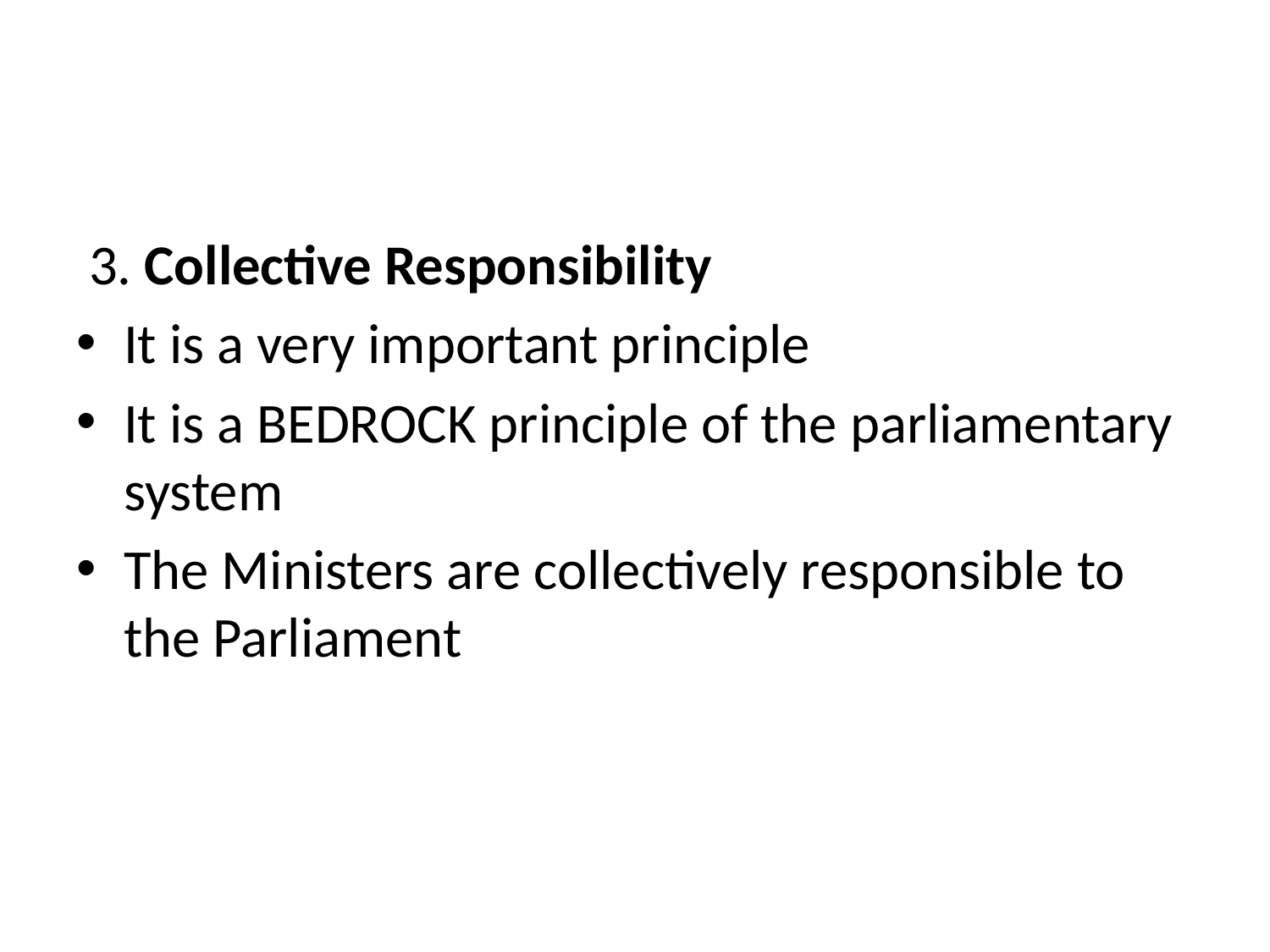

3. Collective Responsibility
It is a very important principle
It is a BEDROCK principle of the parliamentary system
The Ministers are collectively responsible to the Parliament